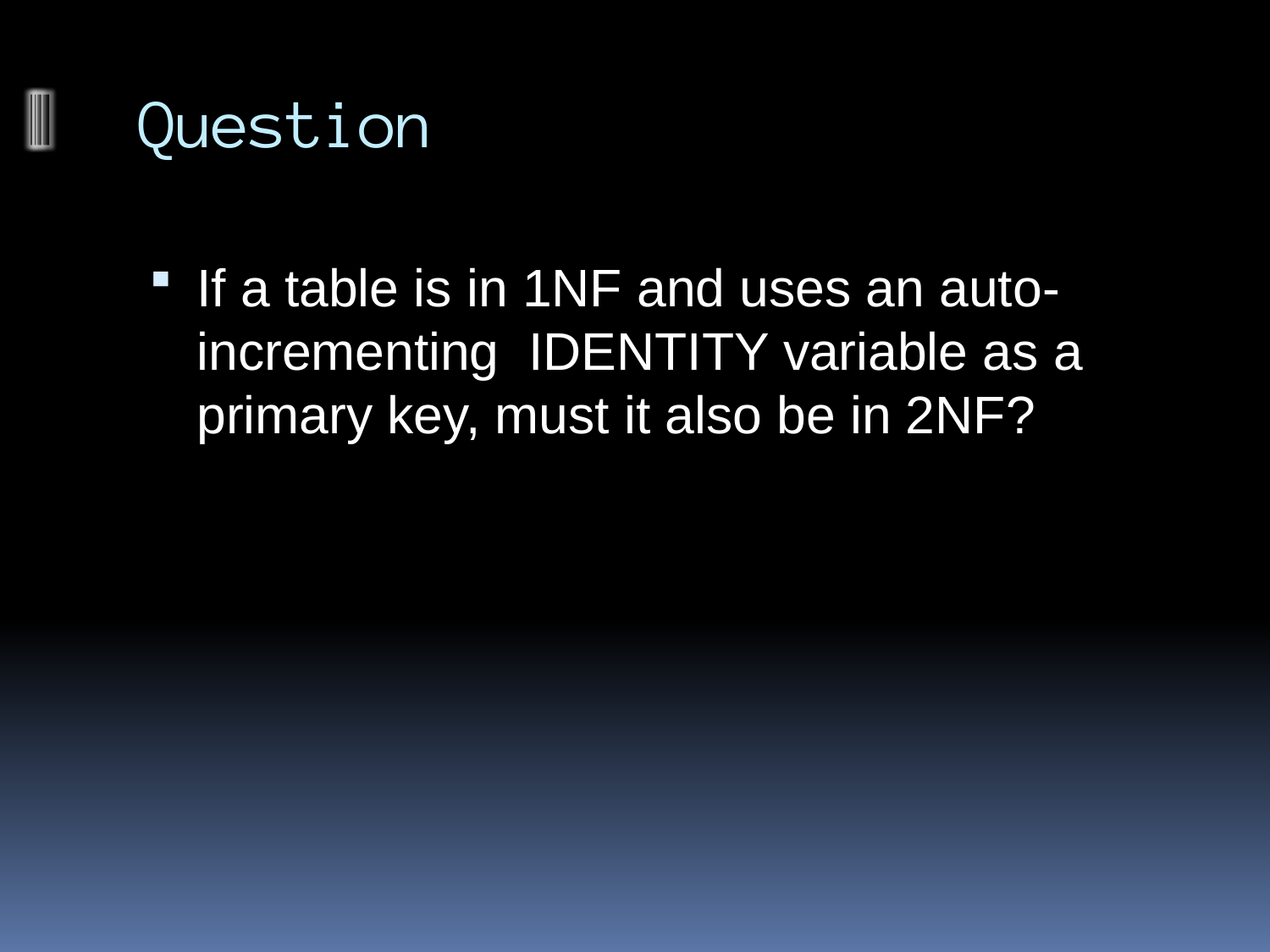

# Question
If a table is in 1NF and uses an auto-incrementing  IDENTITY variable as a primary key, must it also be in 2NF?